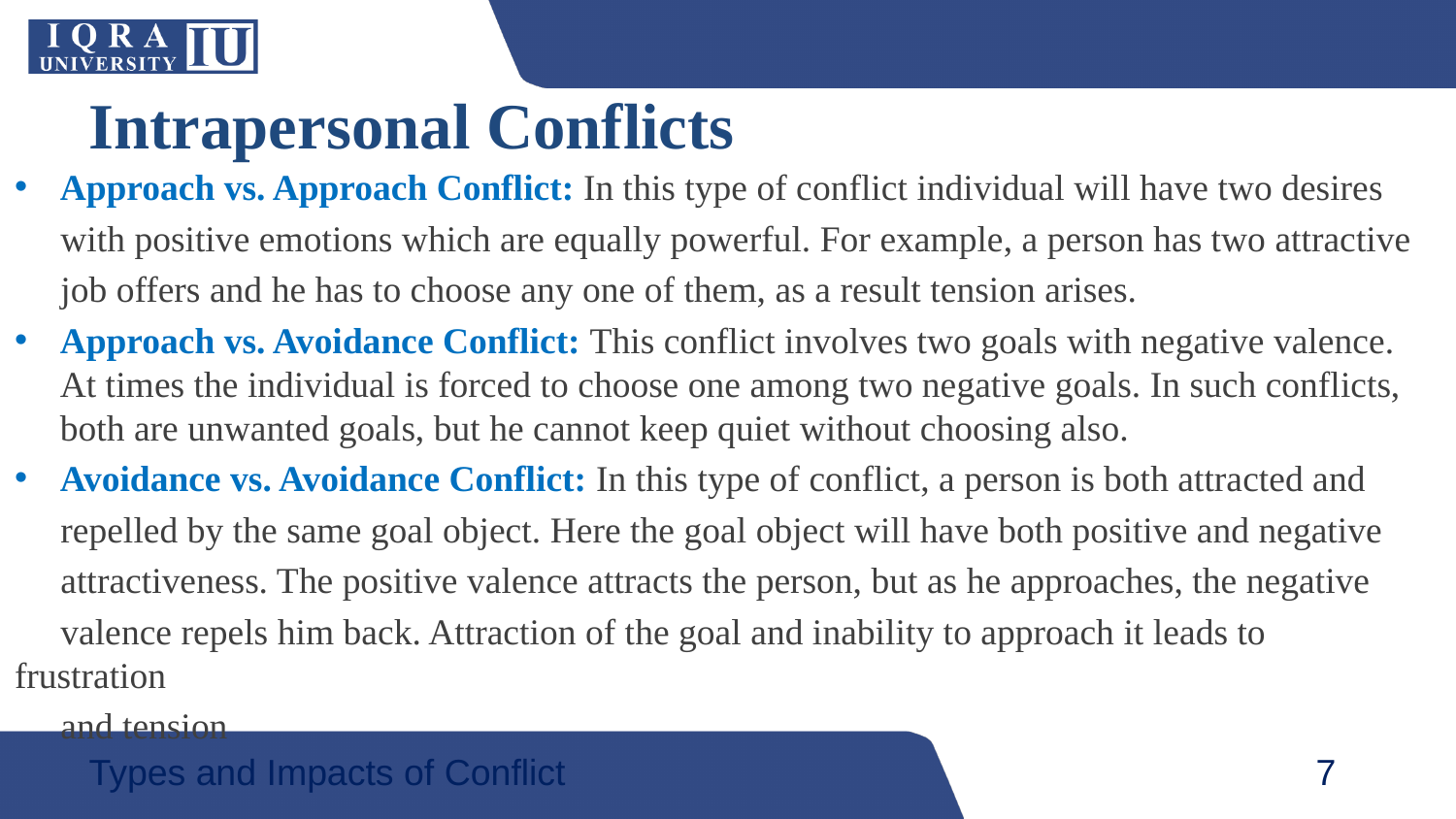

Intrapersonal Conflicts
Approach vs. Approach Conflict: In this type of conflict individual will have two desires
     with positive emotions which are equally powerful. For example, a person has two attractive
     job offers and he has to choose any one of them, as a result tension arises.
Approach vs. Avoidance Conflict: This conflict involves two goals with negative valence. At times the individual is forced to choose one among two negative goals. In such conflicts, both are unwanted goals, but he cannot keep quiet without choosing also.
Avoidance vs. Avoidance Conflict: In this type of conflict, a person is both attracted and
     repelled by the same goal object. Here the goal object will have both positive and negative
     attractiveness. The positive valence attracts the person, but as he approaches, the negative
     valence repels him back. Attraction of the goal and inability to approach it leads to frustration
     and tension
Types and Impacts of Conflict
7